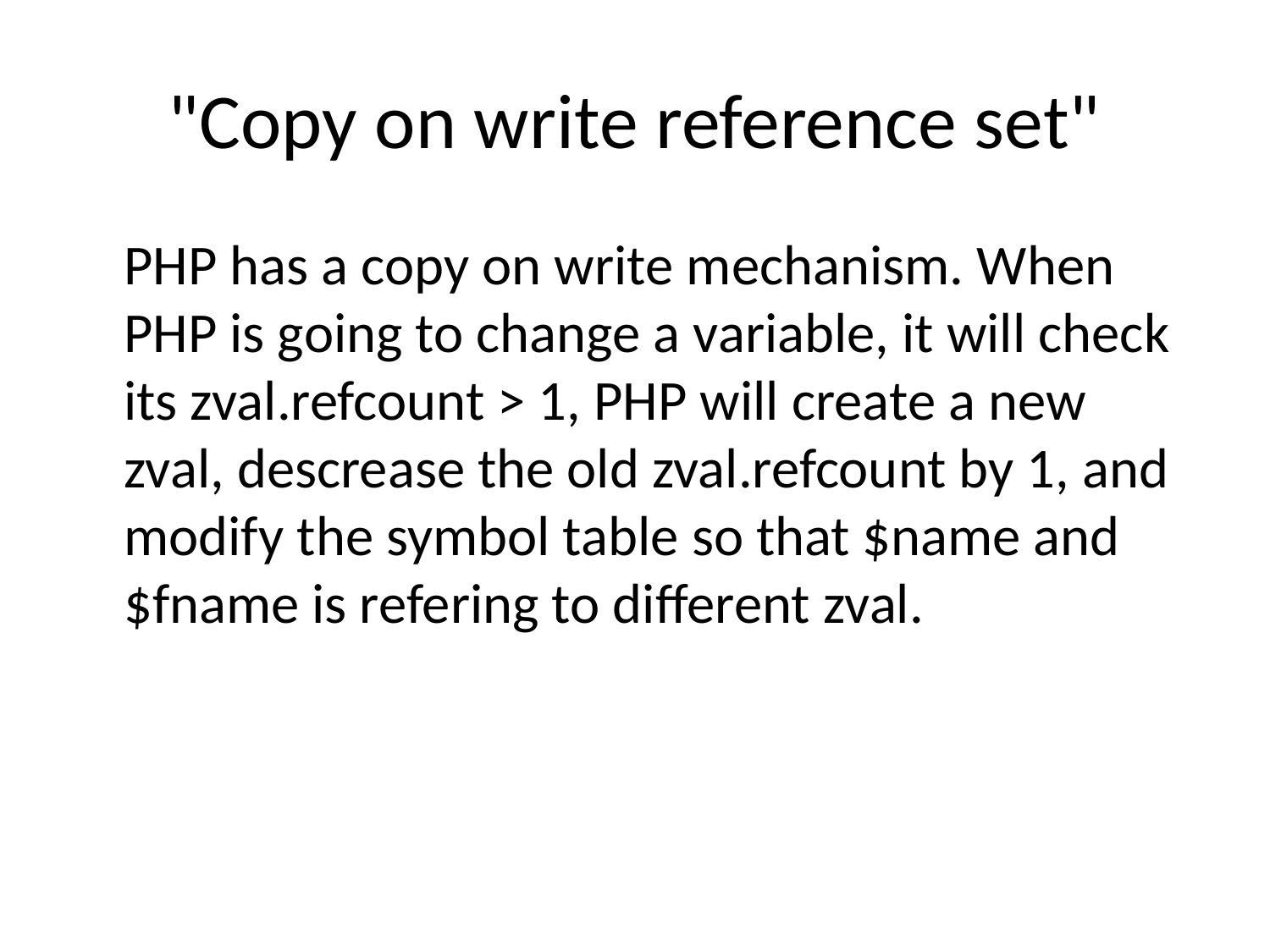

# "Copy on write reference set"
	PHP has a copy on write mechanism. When PHP is going to change a variable, it will check its zval.refcount > 1, PHP will create a new zval, descrease the old zval.refcount by 1, and modify the symbol table so that $name and $fname is refering to different zval.